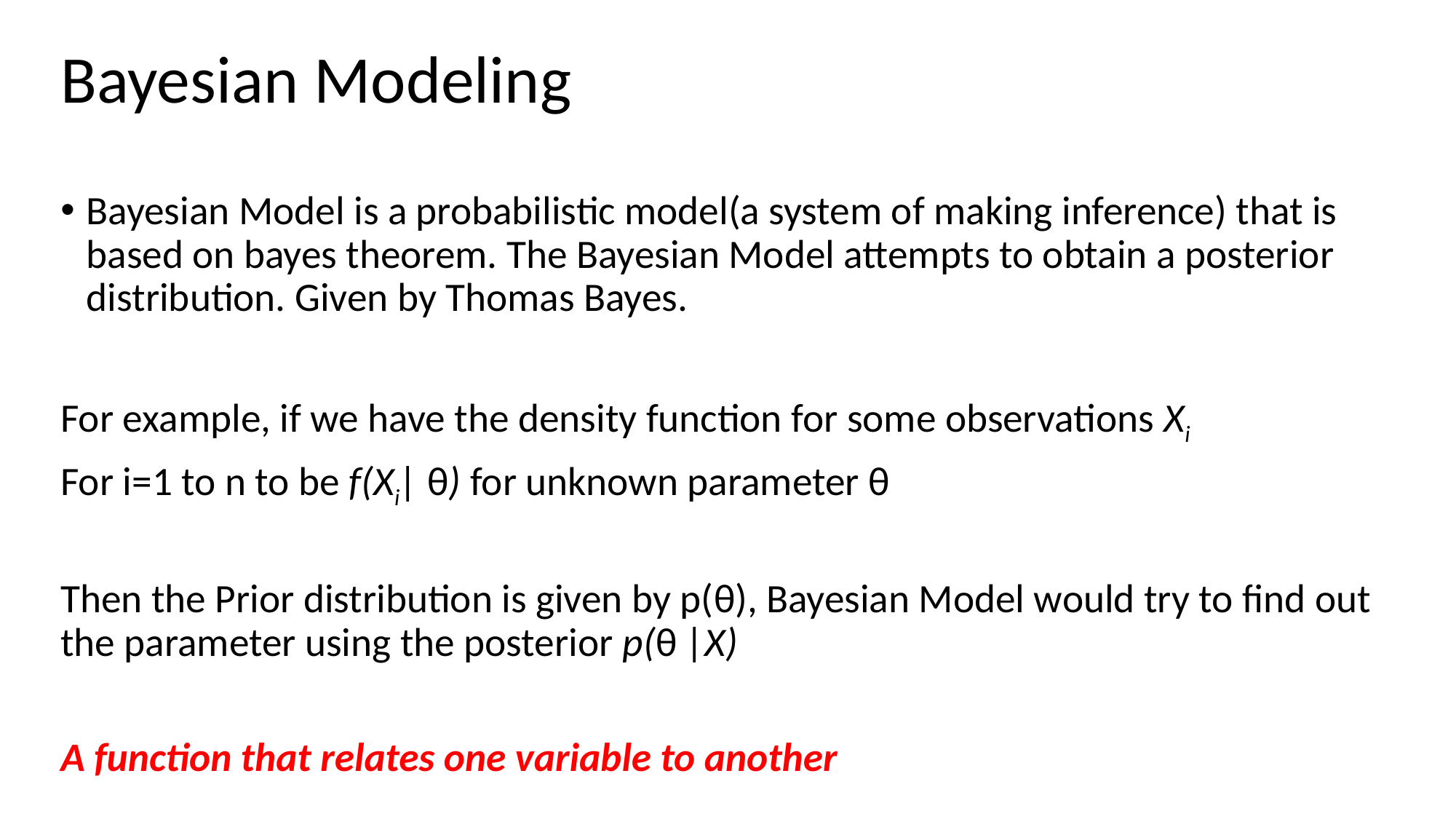

# Bayesian Modeling
Bayesian Model is a probabilistic model(a system of making inference) that is based on bayes theorem. The Bayesian Model attempts to obtain a posterior distribution. Given by Thomas Bayes.

For example, if we have the density function for some observations Xi
For i=1 to n to be f(Xi| θ) for unknown parameter θ

Then the Prior distribution is given by p(θ), Bayesian Model would try to find out the parameter using the posterior p(θ |X)

A function that relates one variable to another